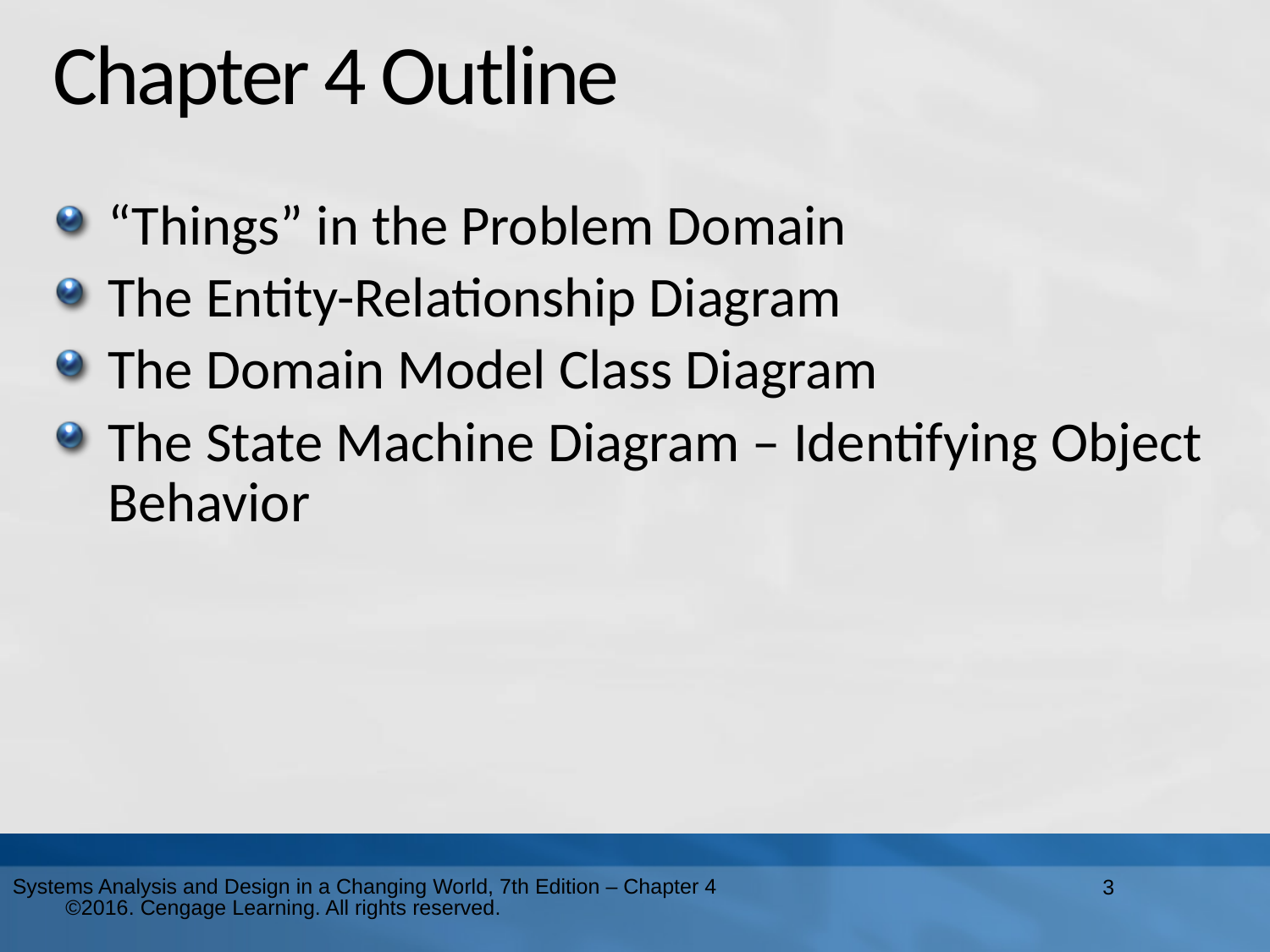

# Chapter 4 Outline
“Things” in the Problem Domain
The Entity-Relationship Diagram
The Domain Model Class Diagram
The State Machine Diagram – Identifying Object Behavior

Systems Analysis and Design in a Changing World, 7th Edition – Chapter 4                                                          ©2016. Cengage Learning. All rights reserved.
3